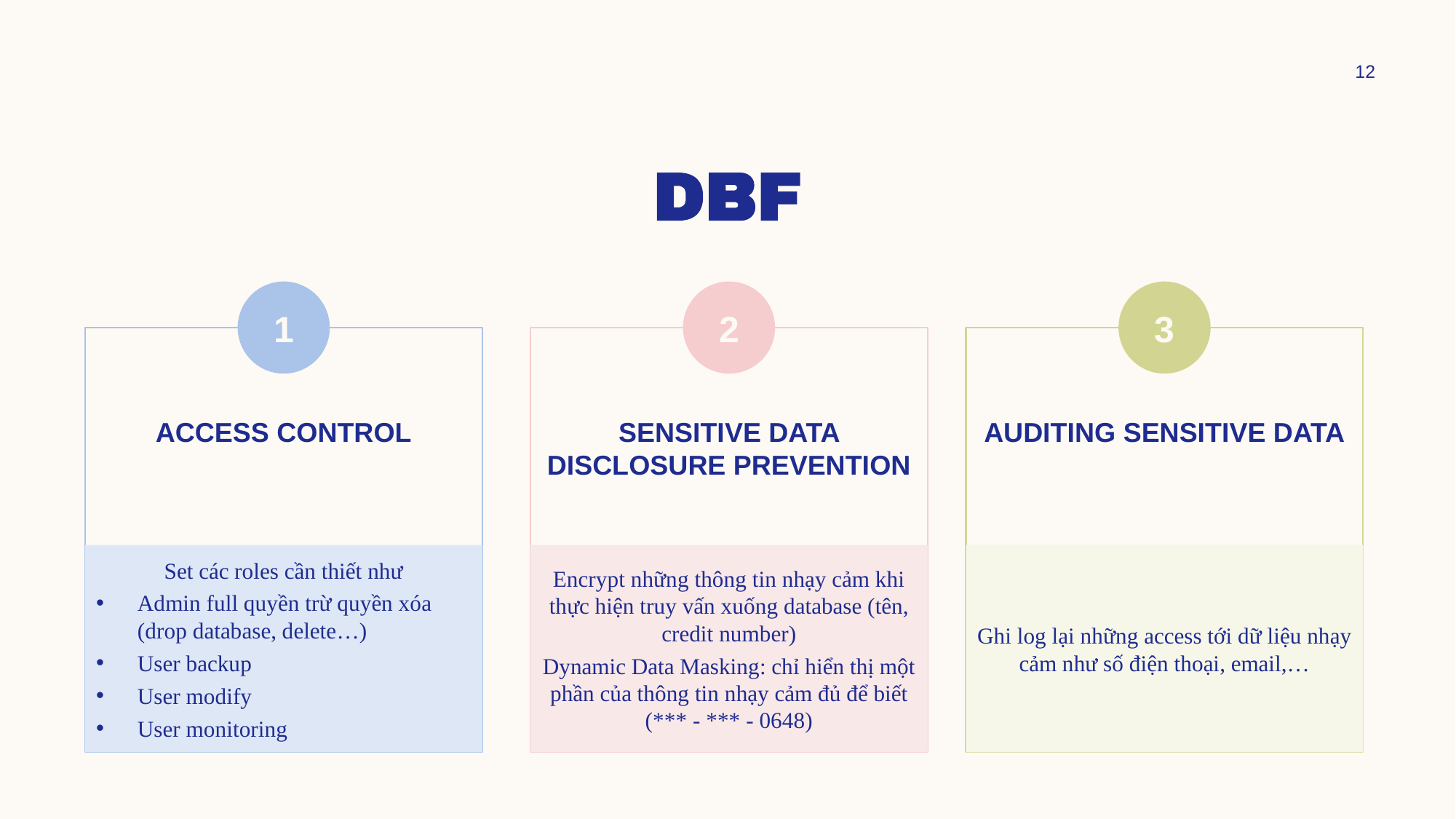

12
# dbf
1
2
3
Access control
Sensitive data disclosure prevention
Auditing Sensitive Data
Set các roles cần thiết như
Admin full quyền trừ quyền xóa (drop database, delete…)
User backup
User modify
User monitoring
Encrypt những thông tin nhạy cảm khi thực hiện truy vấn xuống database (tên, credit number)
Dynamic Data Masking: chỉ hiển thị một phần của thông tin nhạy cảm đủ để biết (*** - *** - 0648)
Ghi log lại những access tới dữ liệu nhạy cảm như số điện thoại, email,…